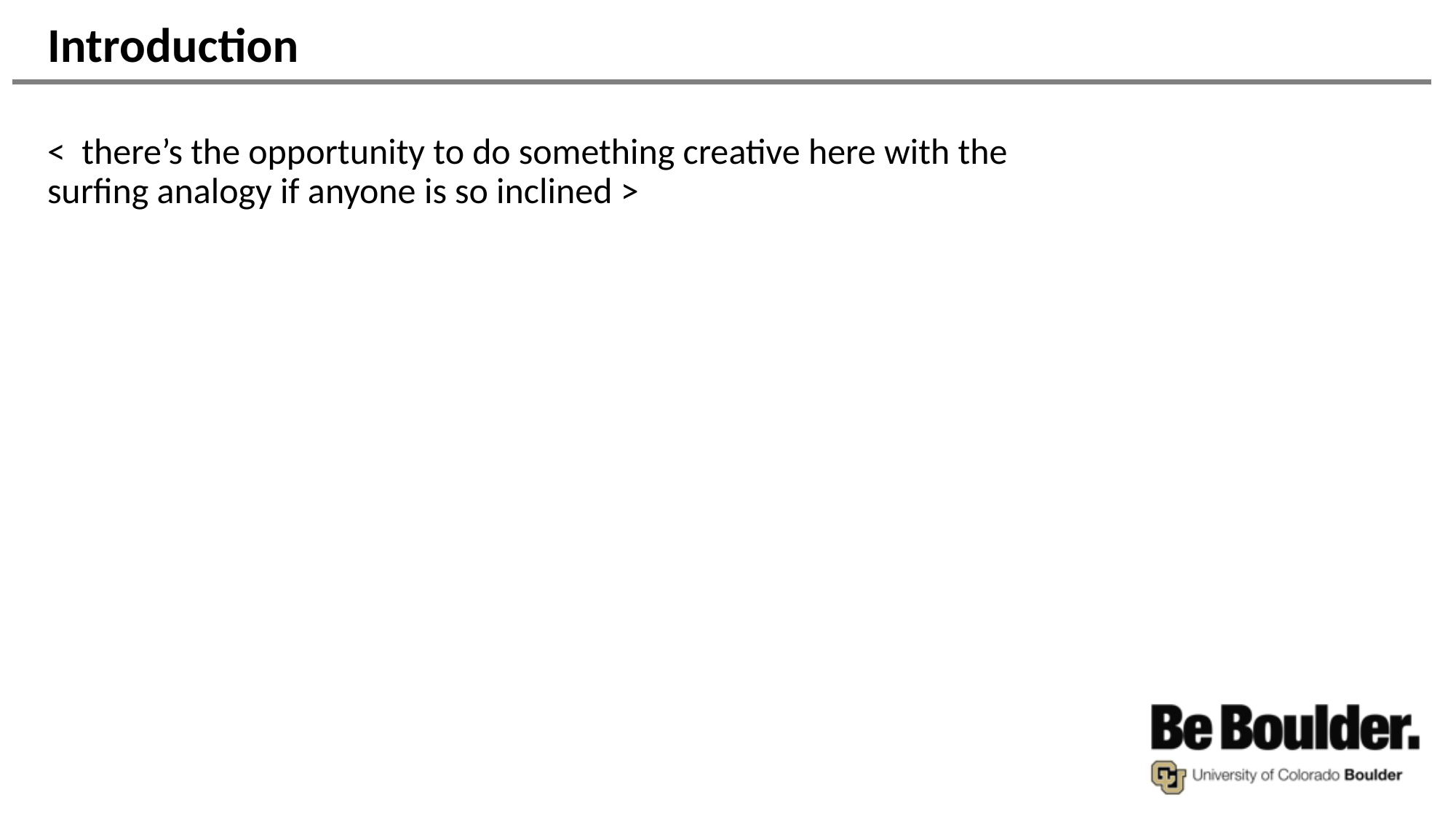

# Introduction
<  there’s the opportunity to do something creative here with the surfing analogy if anyone is so inclined >